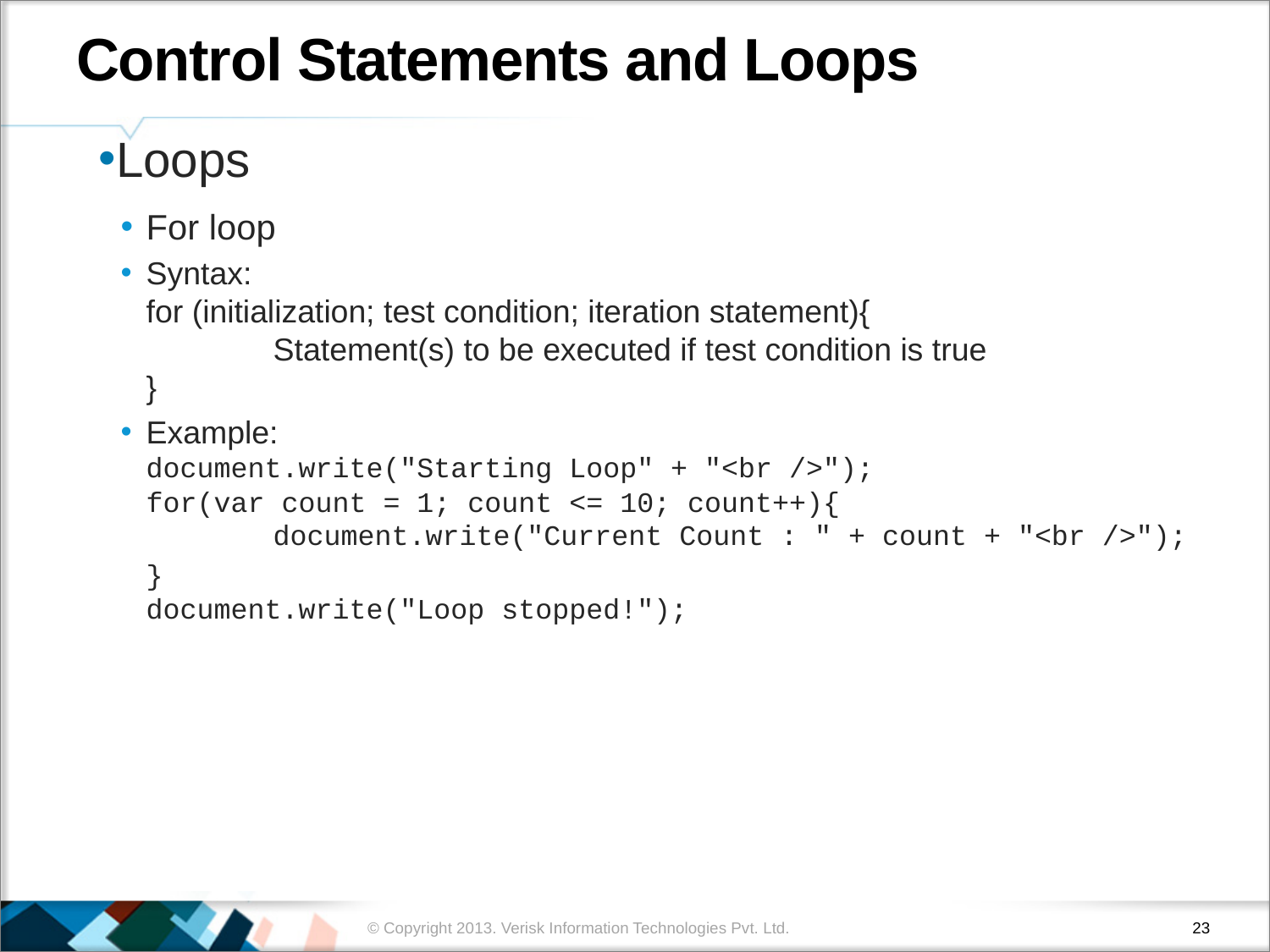

# Control Statements and Loops
Loops
For loop
Syntax:
for (initialization; test condition; iteration statement){
	Statement(s) to be executed if test condition is true
}
Example:
document.write("Starting Loop" + "<br />");
for(var count = 1; count <= 10; count++){
	document.write("Current Count : " + count + "<br />");
	}
document.write("Loop stopped!");